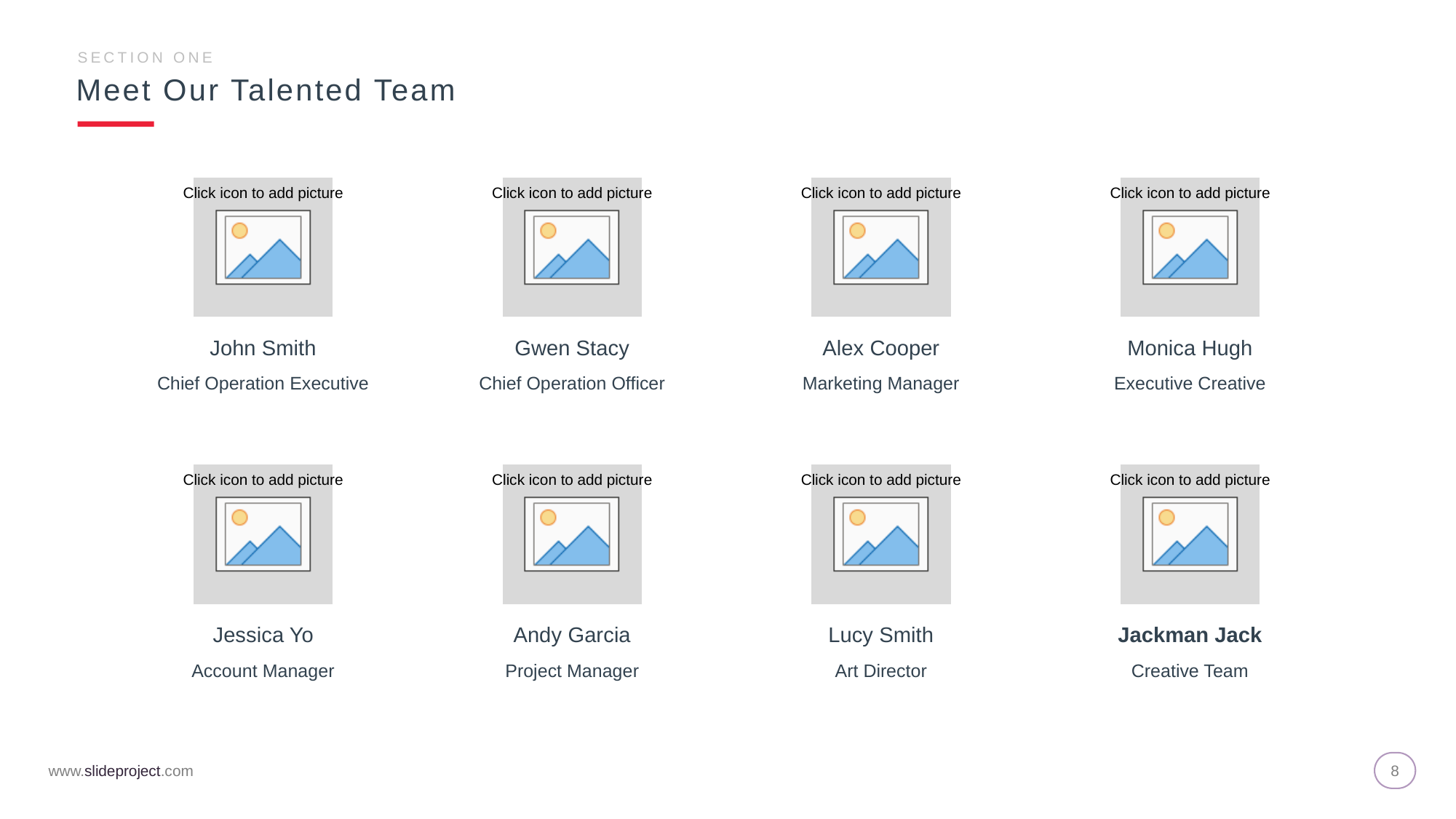

SECTION ONE
Meet Our Talented Team

John Smith
Gwen Stacy
Alex Cooper
Monica Hugh
Chief Operation Executive
Chief Operation Officer
Marketing Manager
Executive Creative

Jessica Yo
Andy Garcia
Lucy Smith
Jackman Jack
Account Manager
Project Manager
Art Director
Creative Team
8